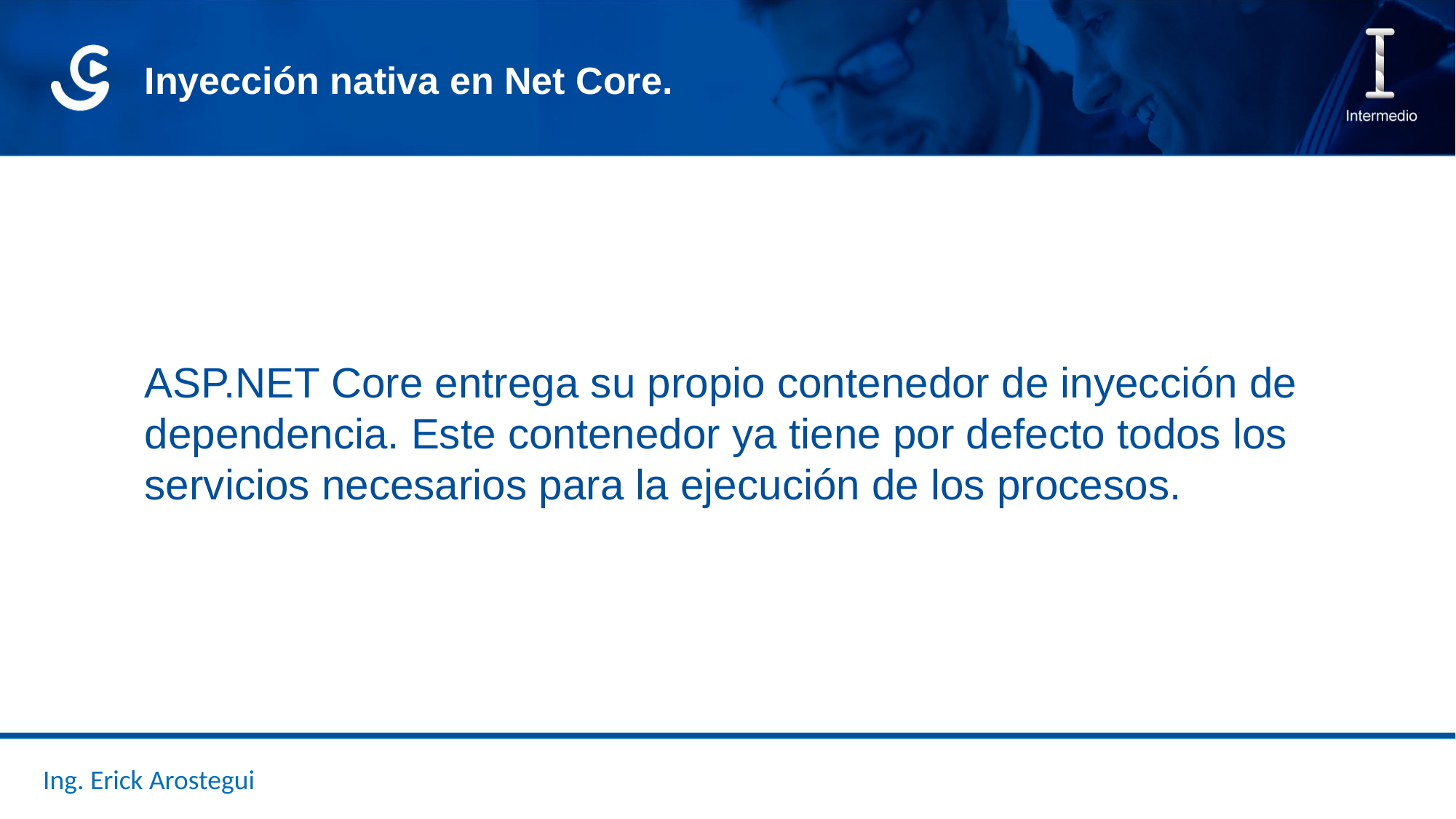

Inyección nativa en Net Core.
ASP.NET Core entrega su propio contenedor de inyección de dependencia. Este contenedor ya tiene por defecto todos los servicios necesarios para la ejecución de los procesos.